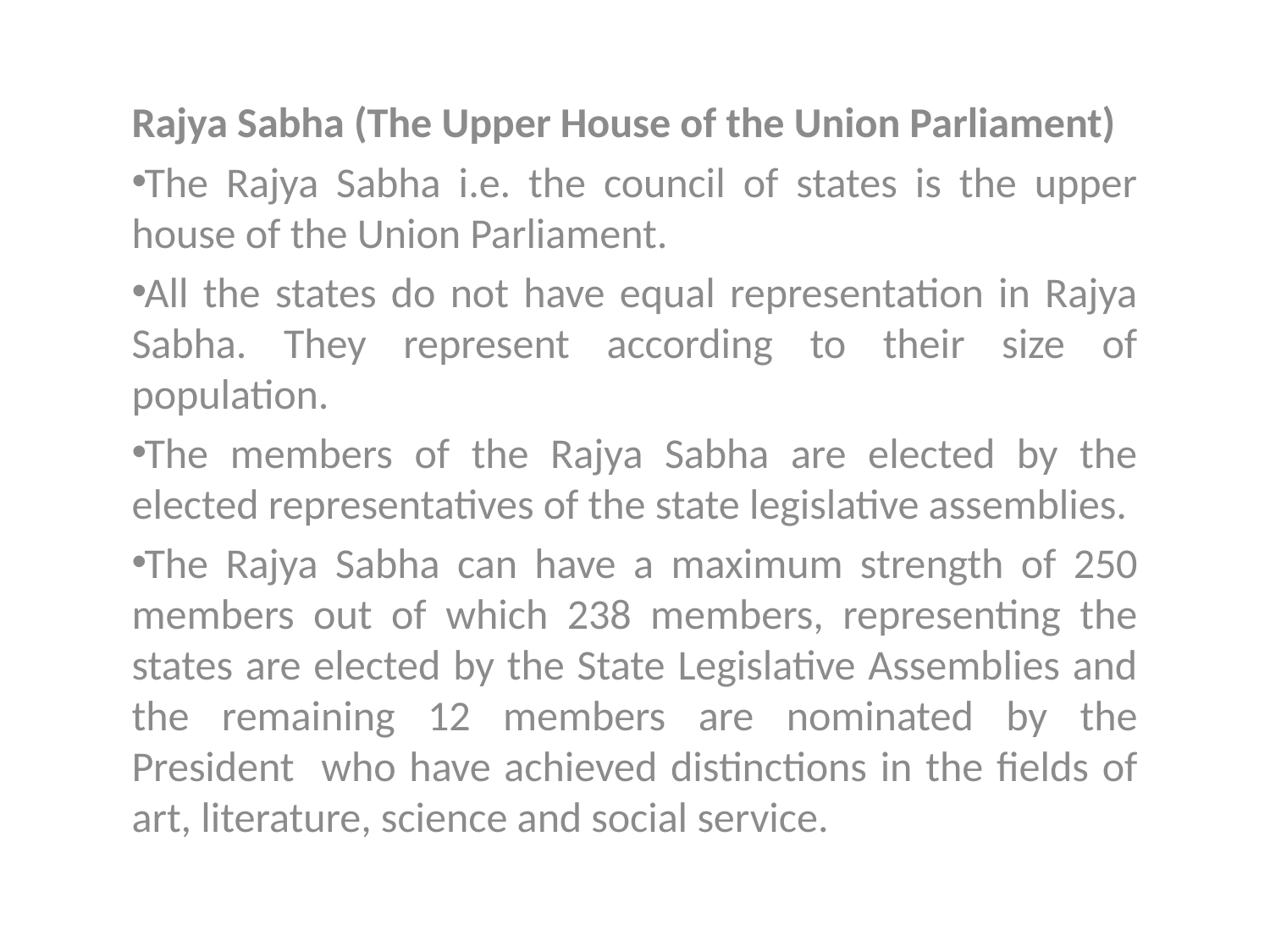

Rajya Sabha (The Upper House of the Union Parliament)
The Rajya Sabha i.e. the council of states is the upper house of the Union Parliament.
All the states do not have equal representation in Rajya Sabha. They represent according to their size of population.
The members of the Rajya Sabha are elected by the elected representatives of the state legislative assemblies.
The Rajya Sabha can have a maximum strength of 250 members out of which 238 members, representing the states are elected by the State Legislative Assemblies and the remaining 12 members are nominated by the President  who have achieved distinctions in the fields of art, literature, science and social service.